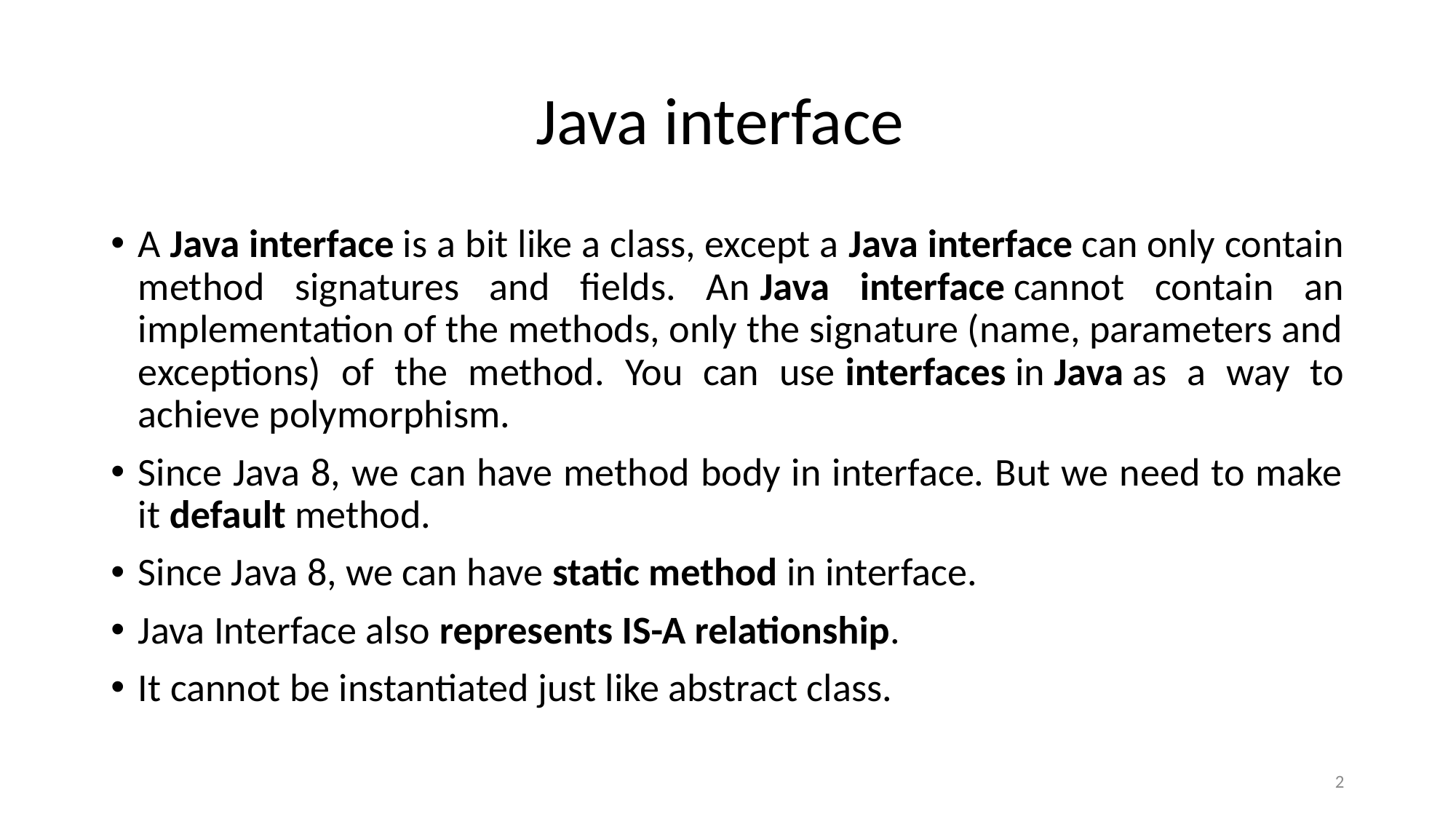

# Java interface
A Java interface is a bit like a class, except a Java interface can only contain method signatures and fields. An Java interface cannot contain an implementation of the methods, only the signature (name, parameters and exceptions) of the method. You can use interfaces in Java as a way to achieve polymorphism.
Since Java 8, we can have method body in interface. But we need to make it default method.
Since Java 8, we can have static method in interface.
Java Interface also represents IS-A relationship.
It cannot be instantiated just like abstract class.

2